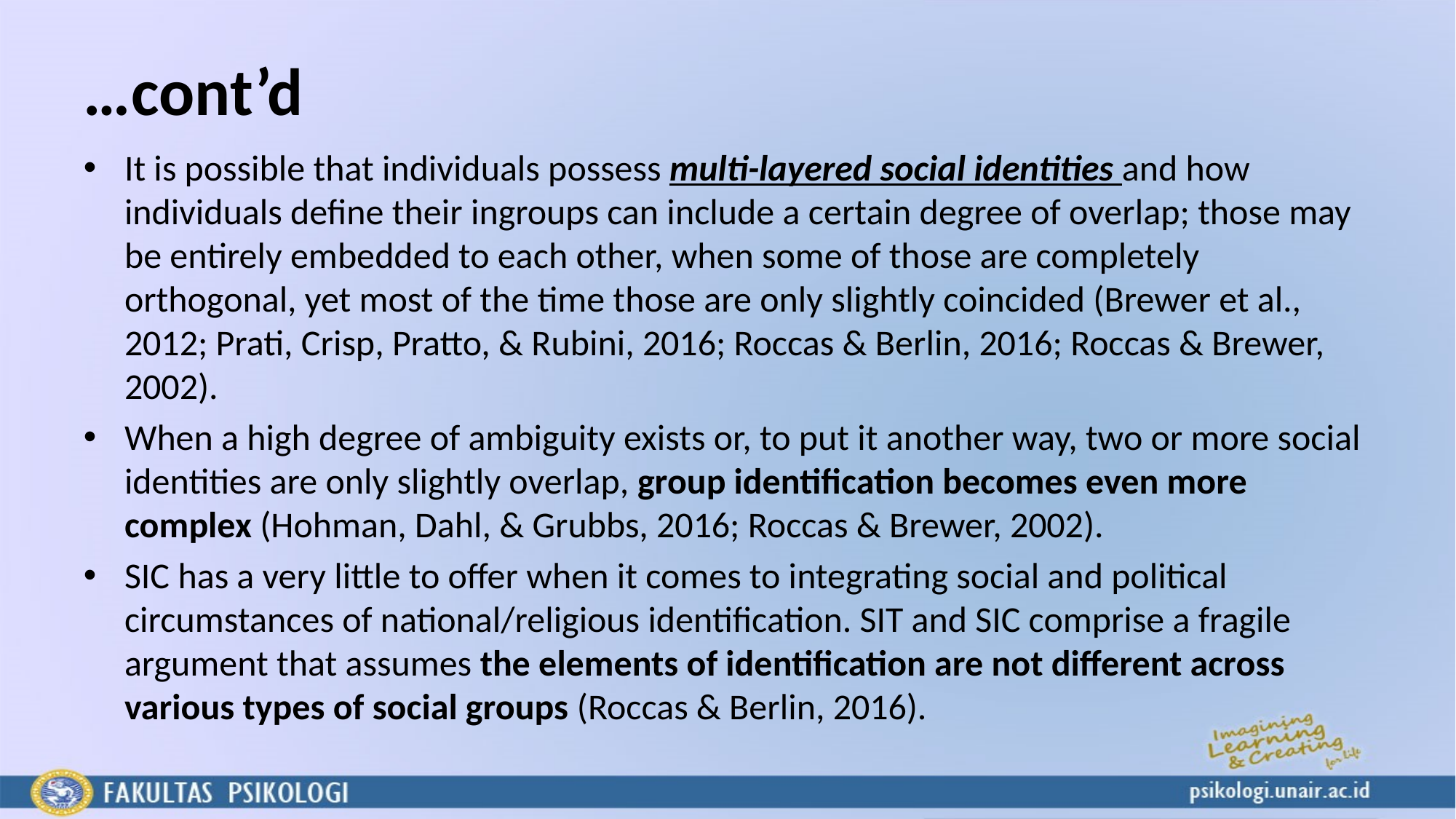

# …cont’d
It is possible that individuals possess multi-layered social identities and how individuals define their ingroups can include a certain degree of overlap; those may be entirely embedded to each other, when some of those are completely orthogonal, yet most of the time those are only slightly coincided (Brewer et al., 2012; Prati, Crisp, Pratto, & Rubini, 2016; Roccas & Berlin, 2016; Roccas & Brewer, 2002).
When a high degree of ambiguity exists or, to put it another way, two or more social identities are only slightly overlap, group identification becomes even more complex (Hohman, Dahl, & Grubbs, 2016; Roccas & Brewer, 2002).
SIC has a very little to offer when it comes to integrating social and political circumstances of national/religious identification. SIT and SIC comprise a fragile argument that assumes the elements of identification are not different across various types of social groups (Roccas & Berlin, 2016).